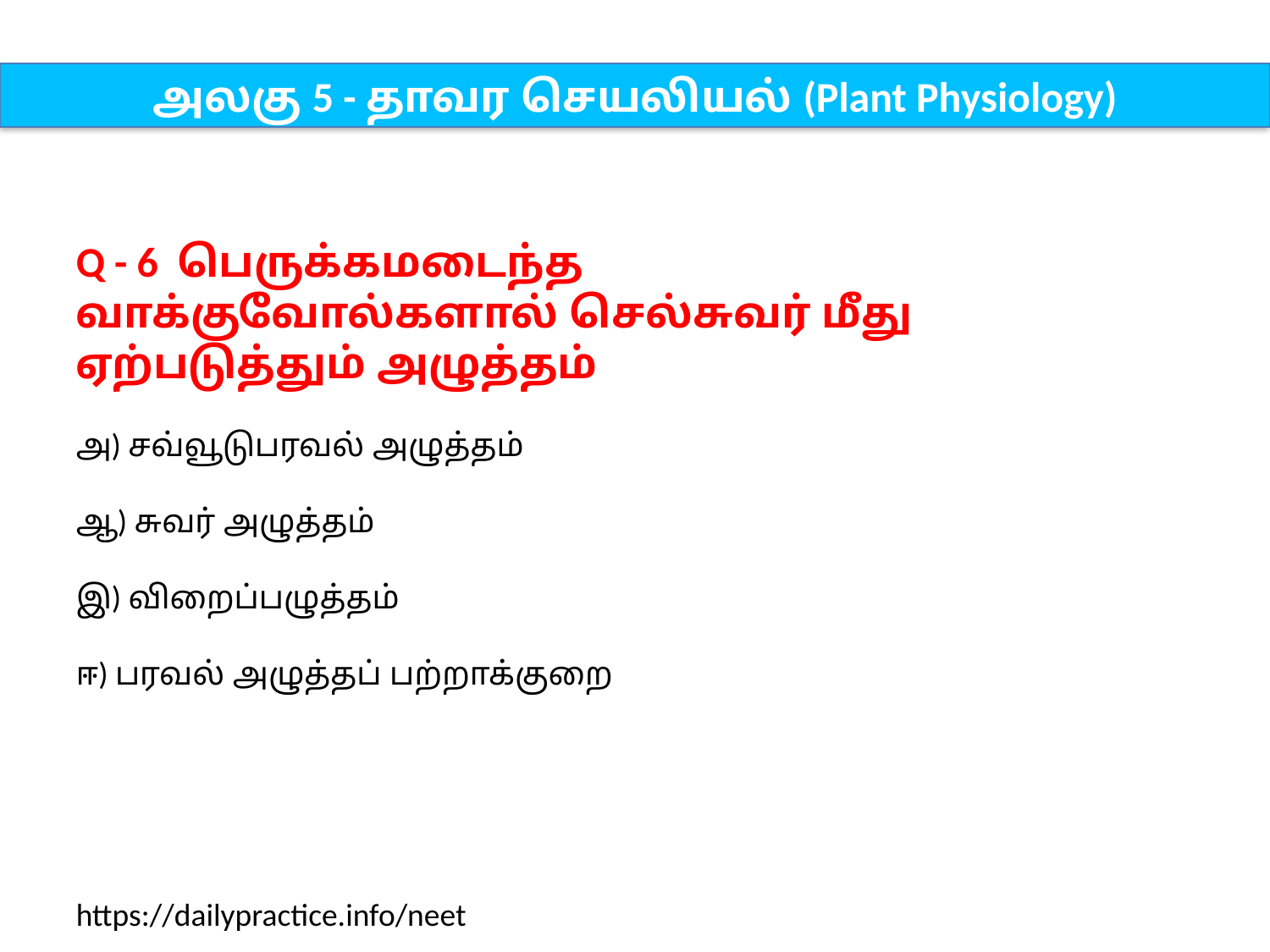

அலகு 5 - தாவர செயலியல் (Plant Physiology)

Q - 6  பெருக்கமடைந்த வாக்குவோல்களால் செல்சுவர் மீது ஏற்படுத்தும் அழுத்தம்

அ) சவ்வூடுபரவல் அழுத்தம்

ஆ) சுவர் அழுத்தம்

இ) விறைப்பழுத்தம்

ஈ) பரவல் அழுத்தப் பற்றாக்குறை
https://dailypractice.info/neet